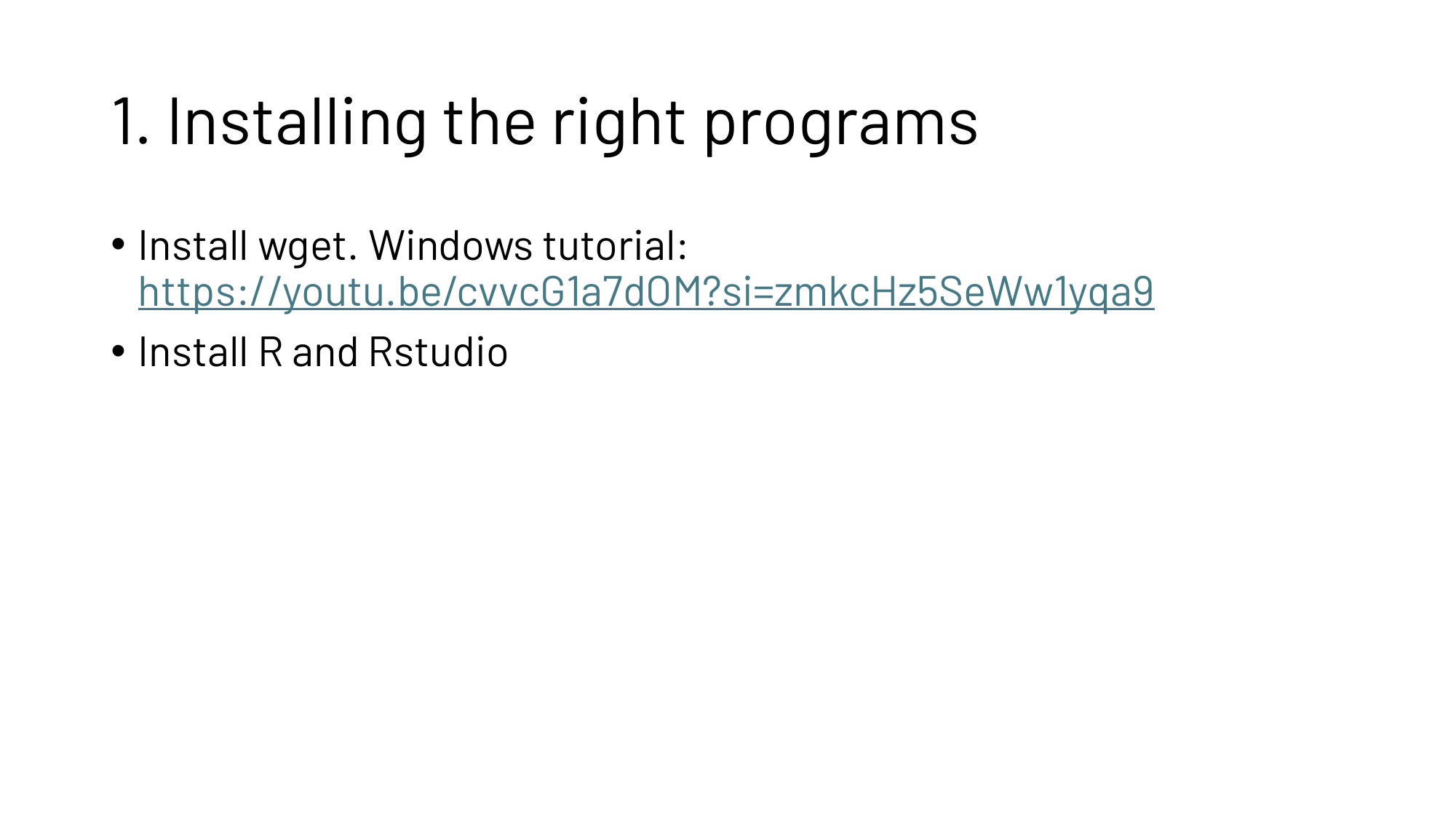

# 1. Installing the right programs
Install wget. Windows tutorial: https://youtu.be/cvvcG1a7dOM?si=zmkcHz5SeWw1yqa9
Install R and Rstudio